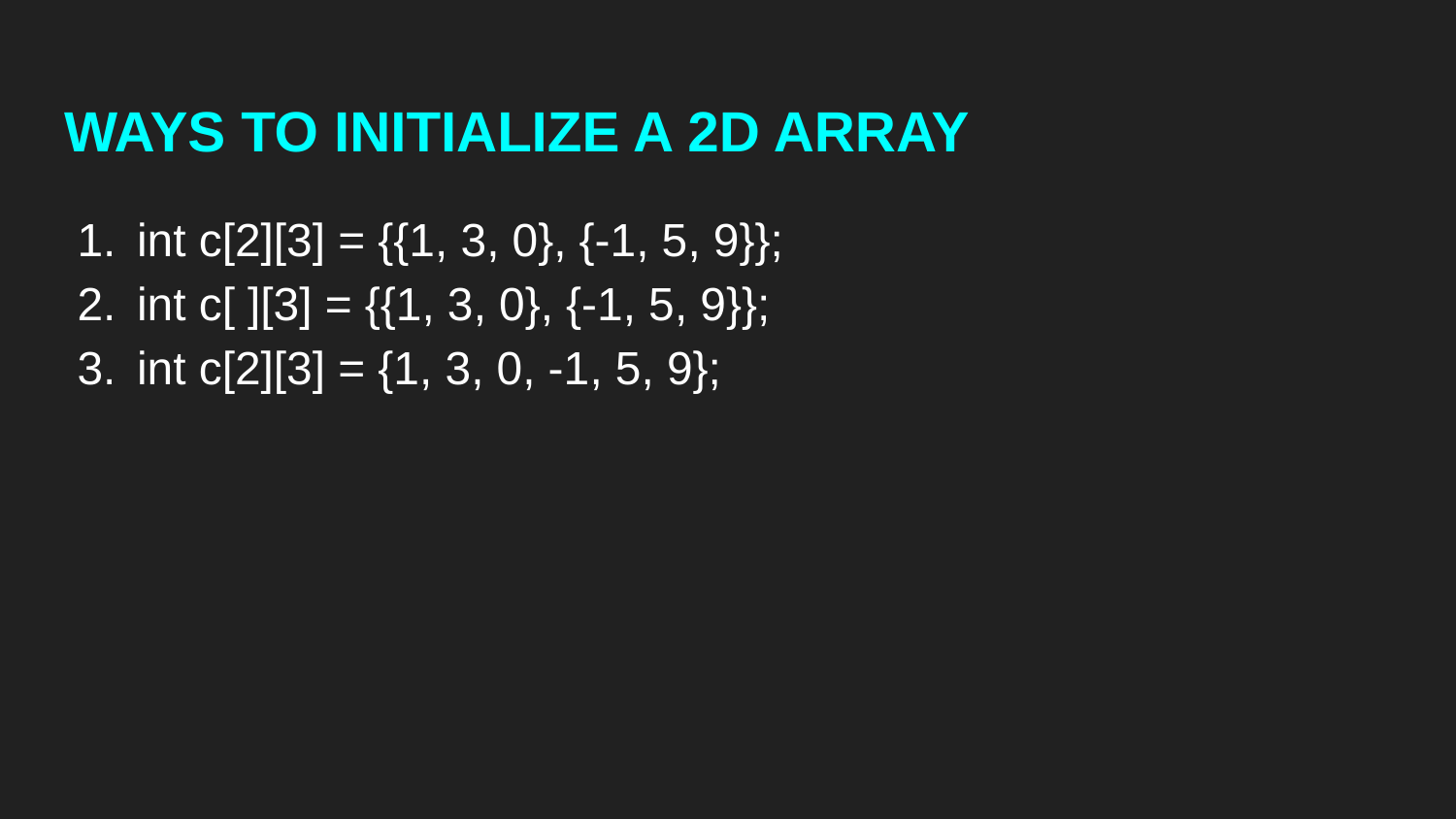

# WAYS TO INITIALIZE A 2D ARRAY
int c[2][3] = {{1, 3, 0}, {-1, 5, 9}};
int c[ ][3] = {{1, 3, 0}, {-1, 5, 9}};
int c[2][3] = {1, 3, 0, -1, 5, 9};